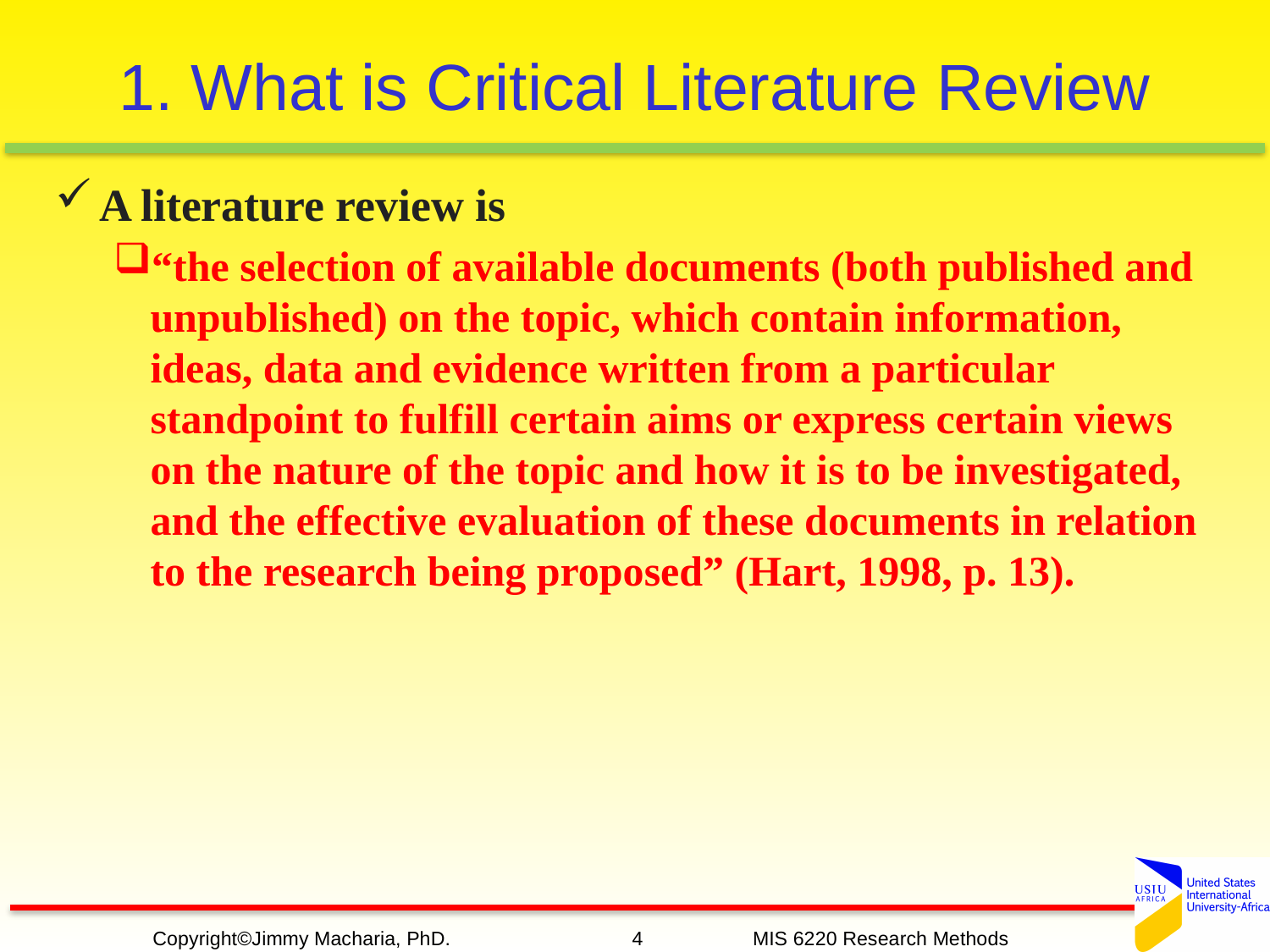

# 1. What is Critical Literature Review
A literature review is
“the selection of available documents (both published and unpublished) on the topic, which contain information, ideas, data and evidence written from a particular standpoint to fulfill certain aims or express certain views on the nature of the topic and how it is to be investigated, and the effective evaluation of these documents in relation to the research being proposed” (Hart, 1998, p. 13).